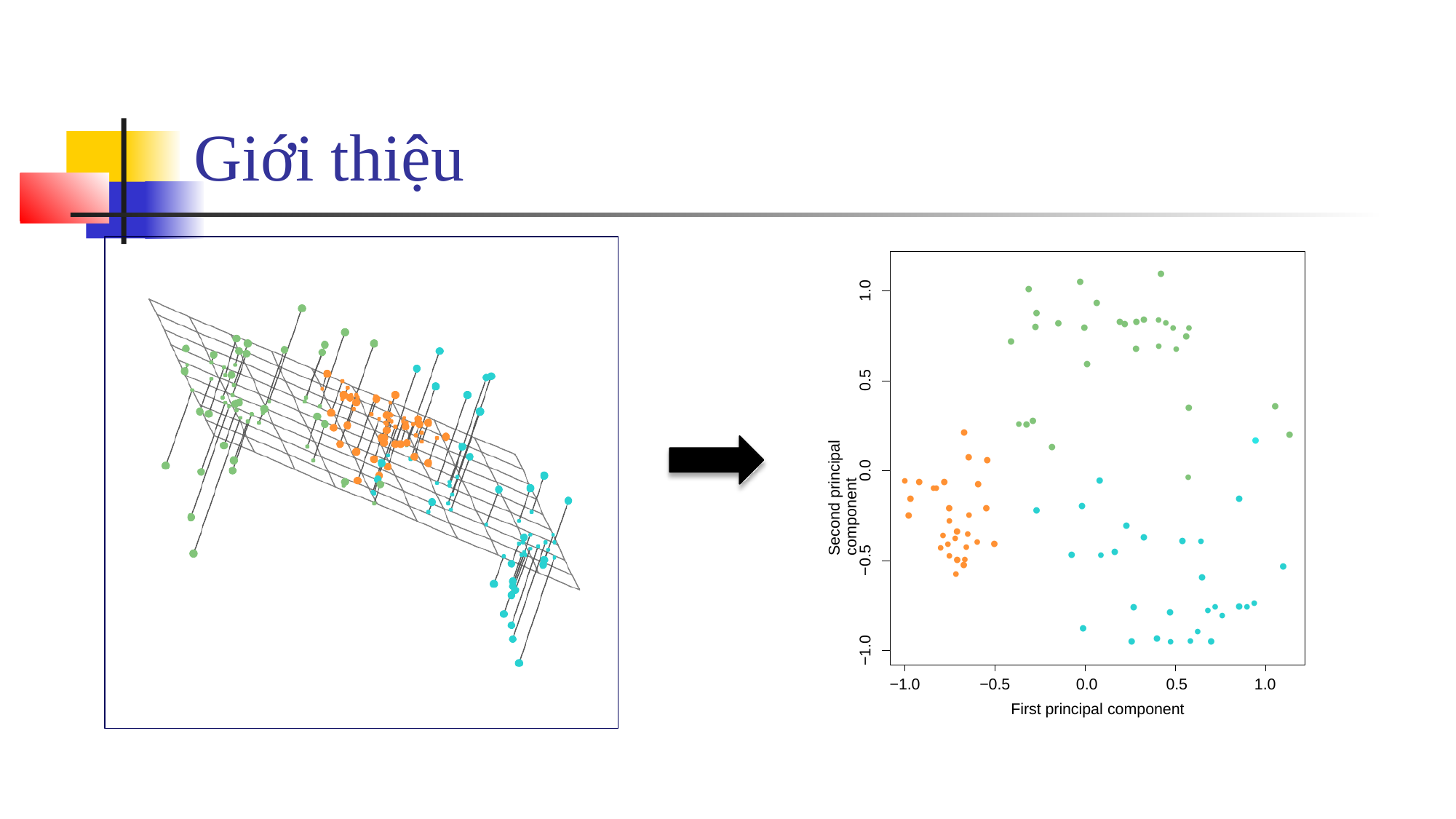

# Giới thiệu

•
•
•
•
•
1.0
•

• •••  •
•

• •
•
• ••
•	•
•
•
•
•
Second principal component
0.5

•
• •
•
•
•
•
•

•

•
•
• • •••
0.0
•

•  • •••
•
•
•
•	•
•
•
• ••
•
• •
•
••• •• •
•
• •
••
•
−0.5
•

•••   •••
•
•
•
•
•  •• •
•
−1.0

−0.5	0.0	0.5
First principal component
−1.0
1.0